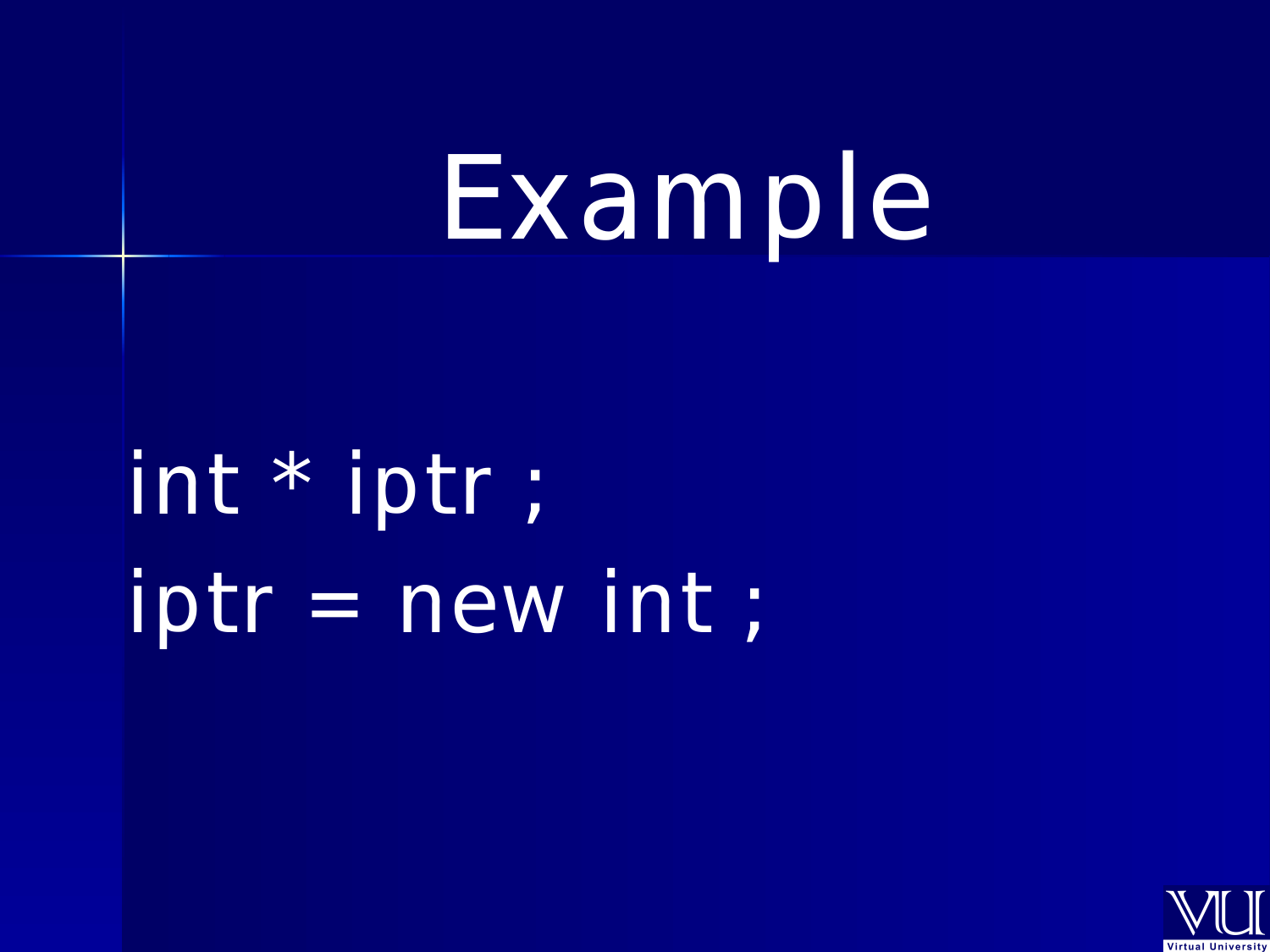

Example
int * iptr ;
iptr = new int ;